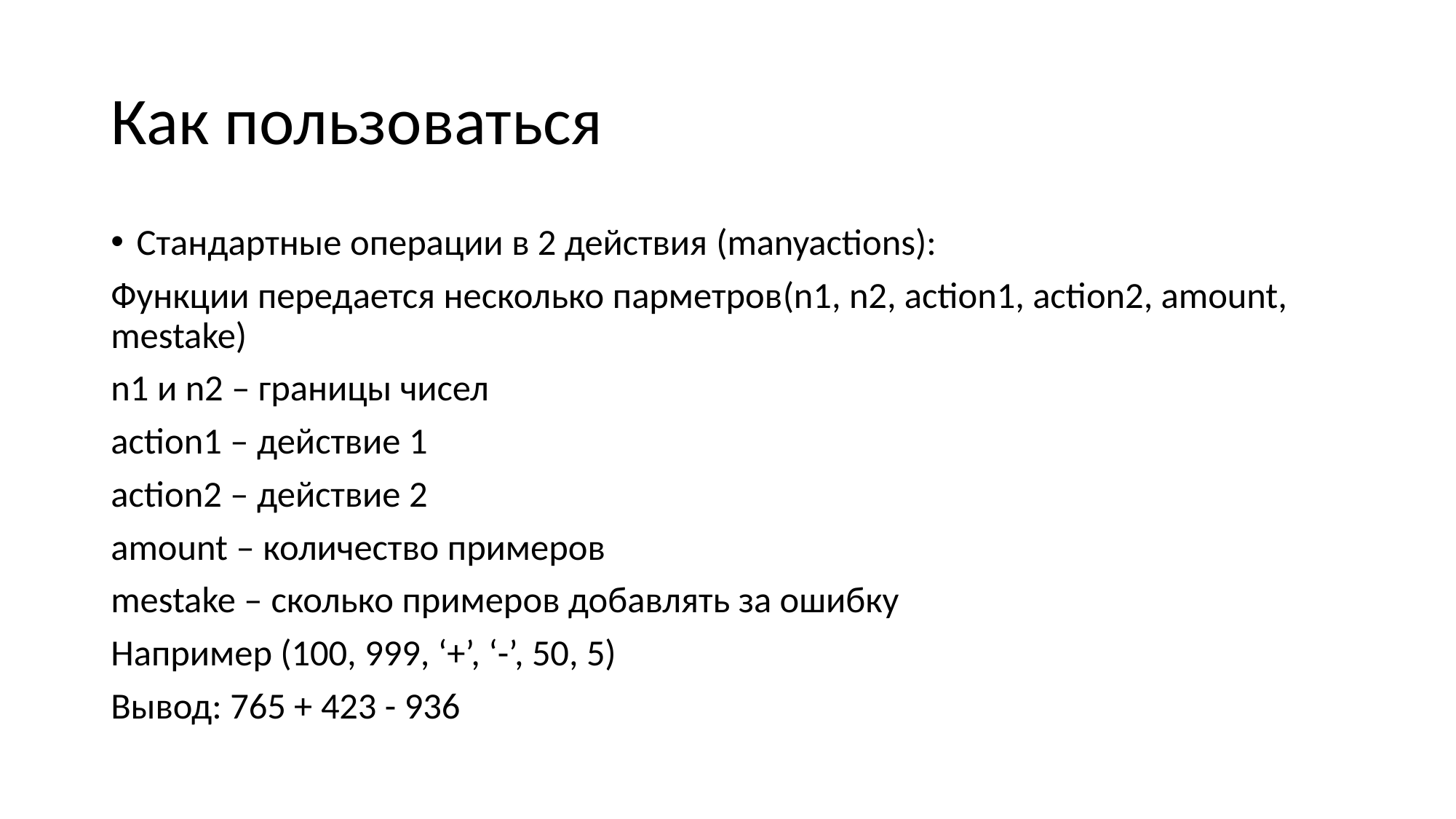

# Как пользоваться
Стандартные операции в 2 действия (manyactions):
Функции передается несколько парметров(n1, n2, action1, action2, amount, mestake)
n1 и n2 – границы чисел
action1 – действие 1
action2 – действие 2
amount – количество примеров
mestake – сколько примеров добавлять за ошибку
Например (100, 999, ‘+’, ‘-’, 50, 5)
Вывод: 765 + 423 - 936